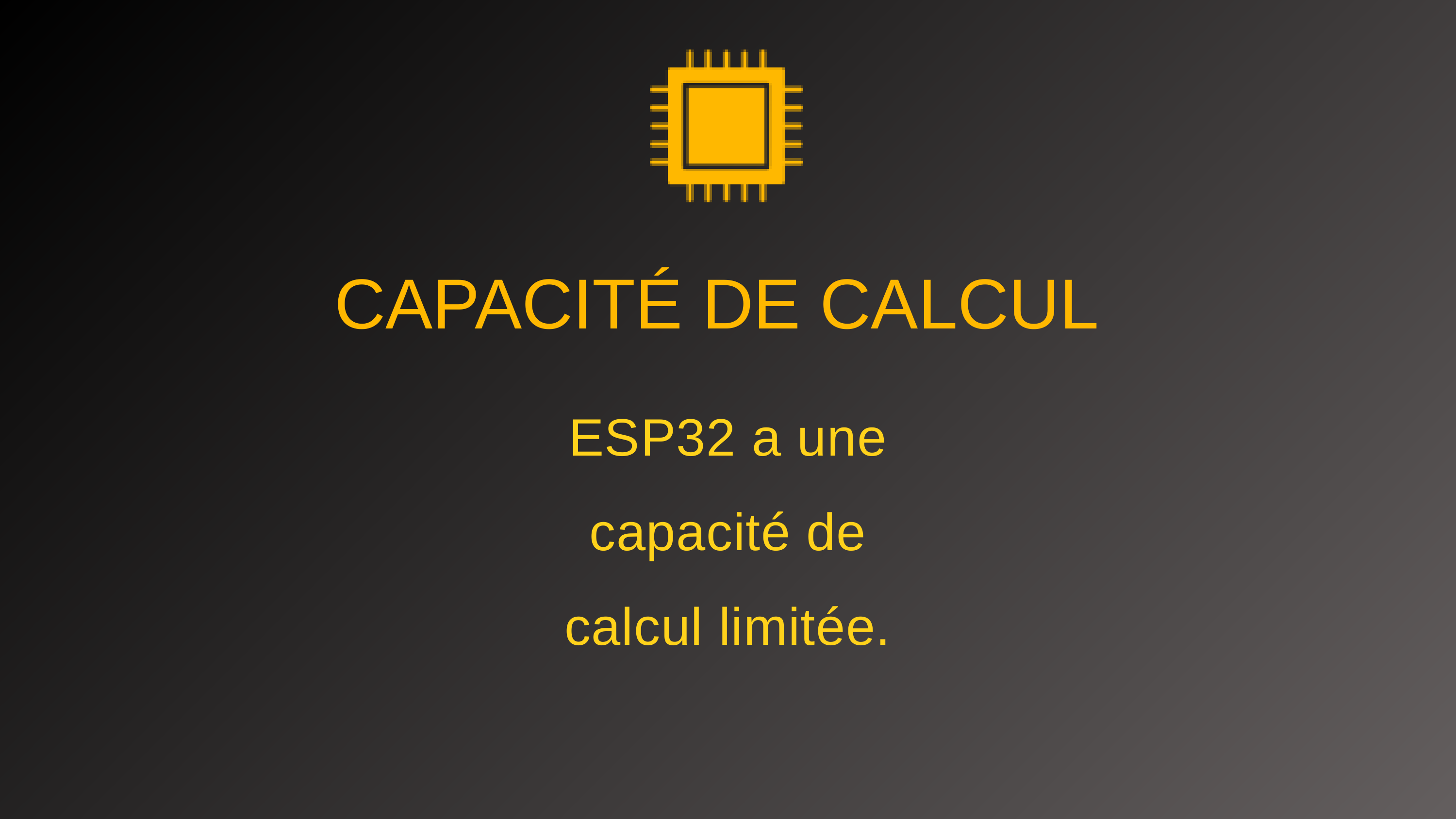

CAPACITÉ DE CALCUL
ESP32 a une
capacité de
calcul limitée.